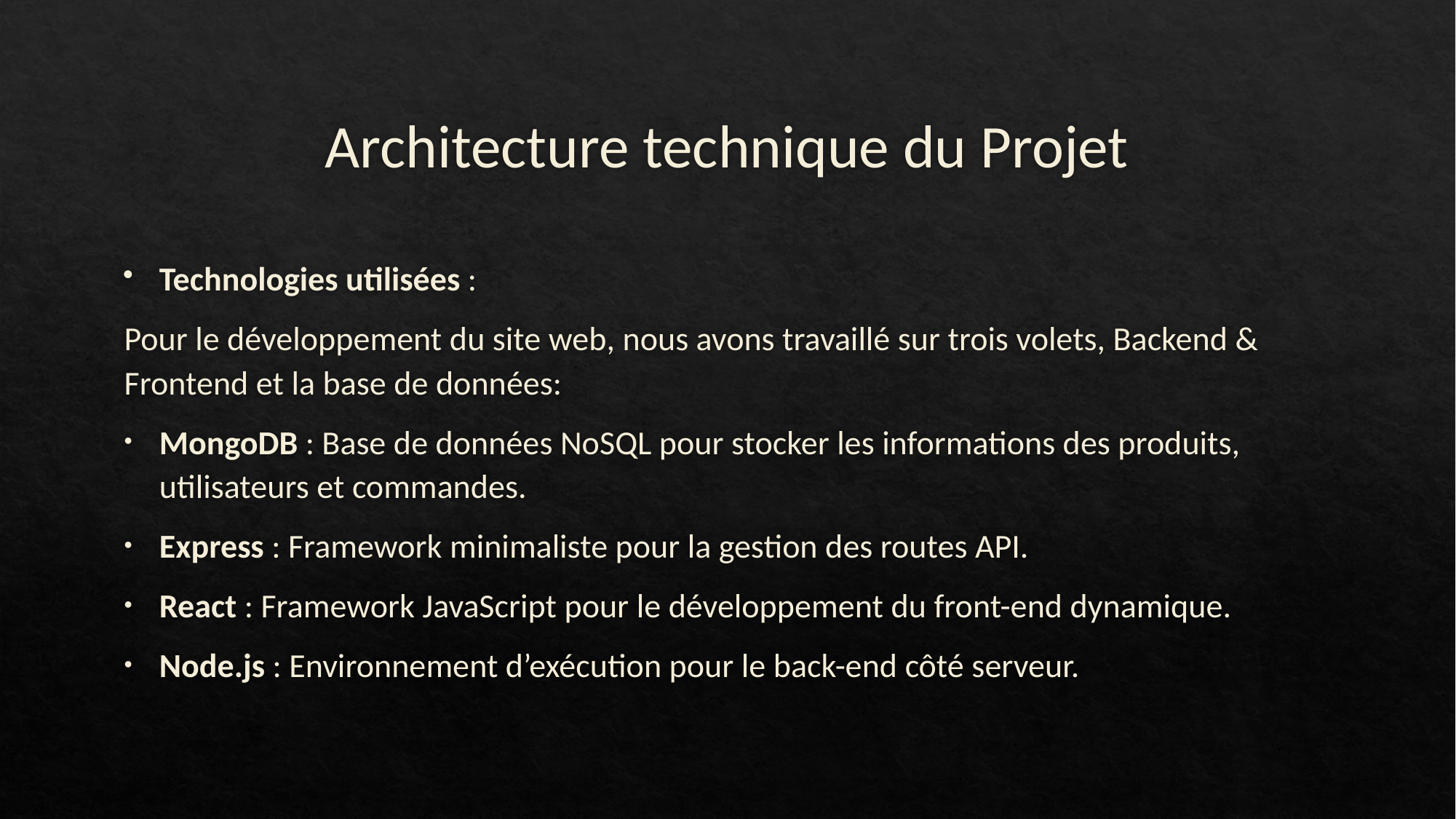

# Architecture technique du Projet
Technologies utilisées :
Pour le développement du site web, nous avons travaillé sur trois volets, Backend & Frontend et la base de données:
MongoDB : Base de données NoSQL pour stocker les informations des produits, utilisateurs et commandes.
Express : Framework minimaliste pour la gestion des routes API.
React : Framework JavaScript pour le développement du front-end dynamique.
Node.js : Environnement d’exécution pour le back-end côté serveur.